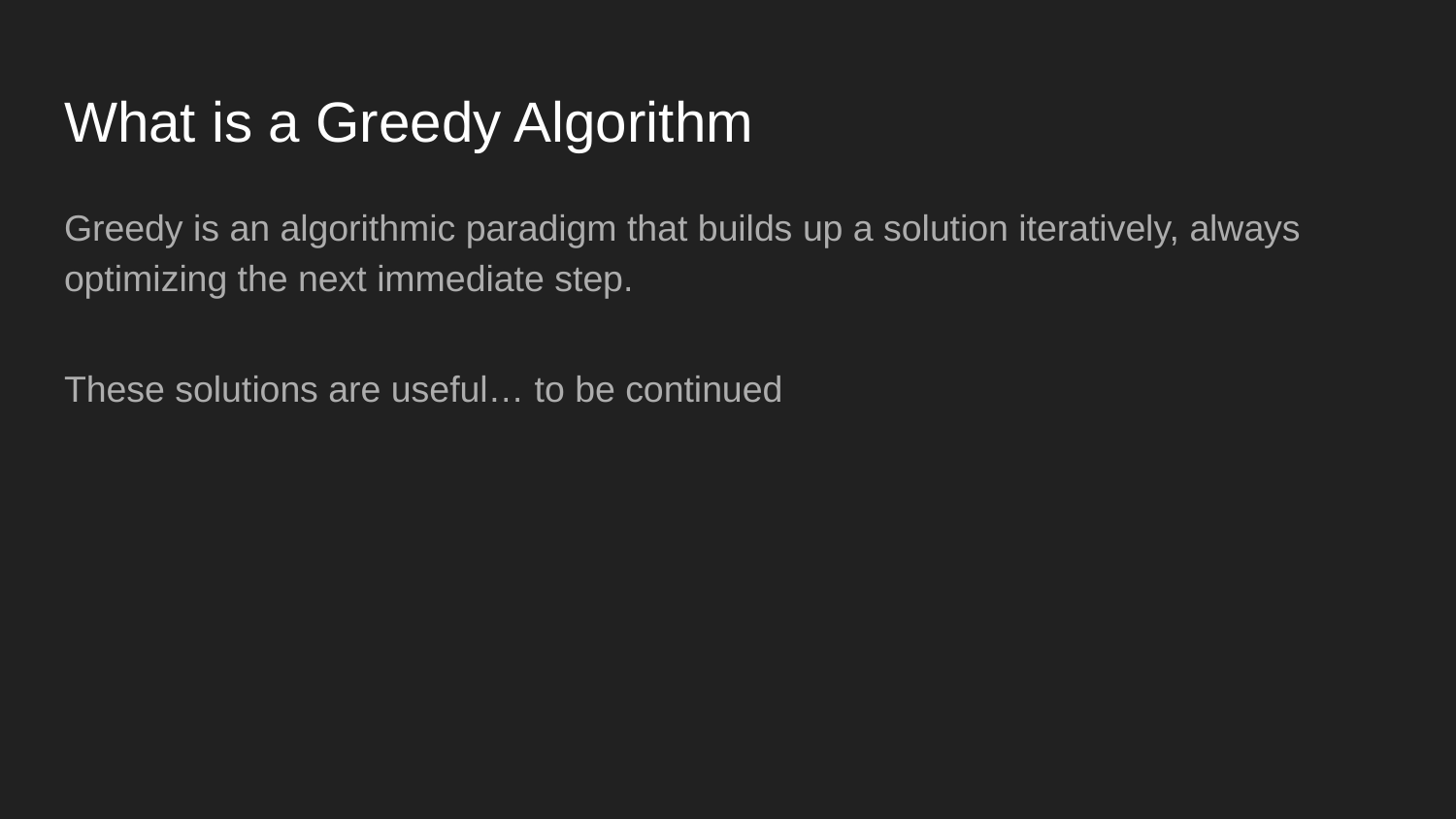

# What is a Greedy Algorithm
Greedy is an algorithmic paradigm that builds up a solution iteratively, always optimizing the next immediate step.
These solutions are useful… to be continued